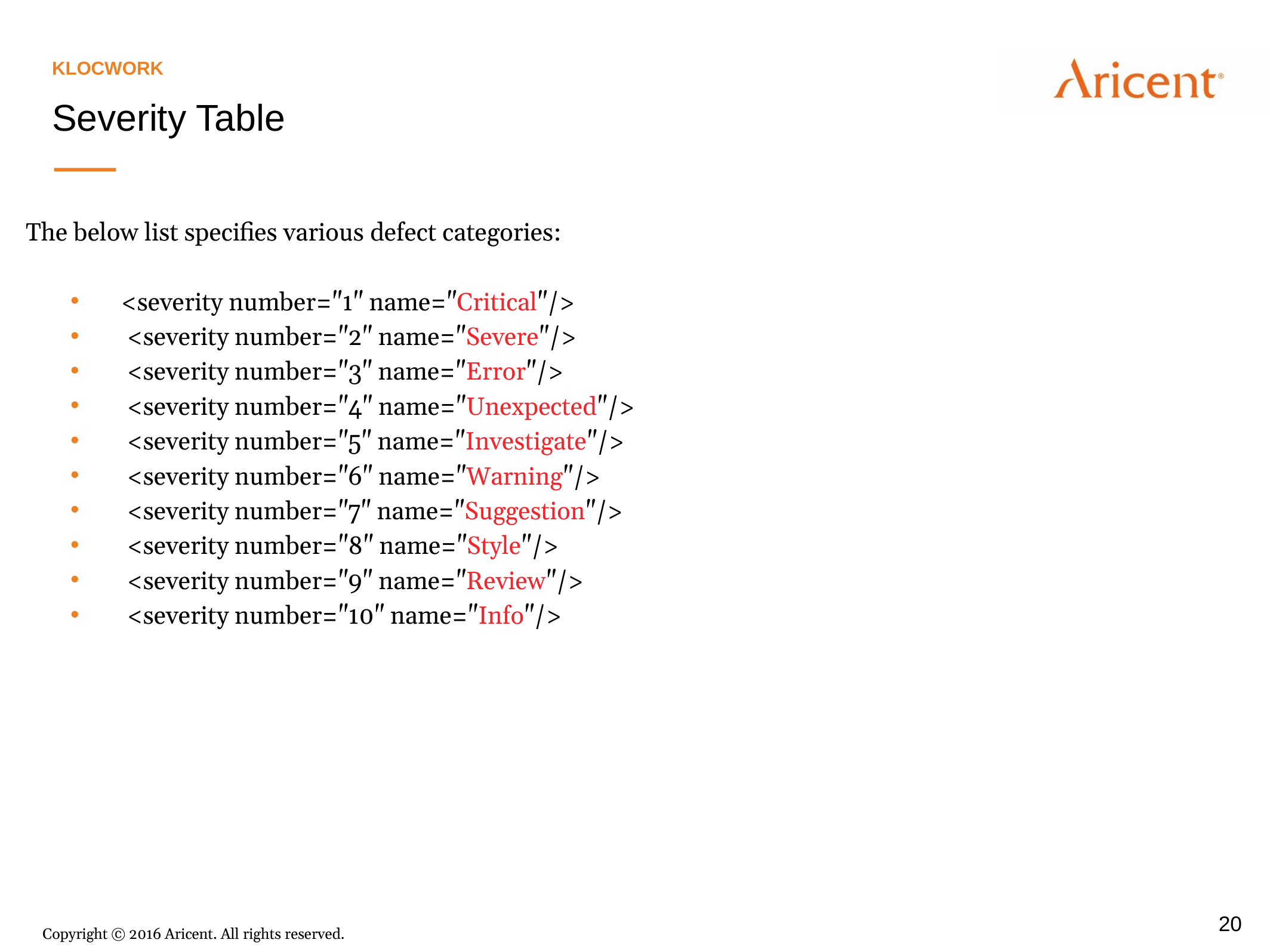

Klocwork
Severity Table
The below list specifies various defect categories:

 <severity number="1" name="Critical"/>
  <severity number="2" name="Severe"/>
  <severity number="3" name="Error"/>
  <severity number="4" name="Unexpected"/>
  <severity number="5" name="Investigate"/>
  <severity number="6" name="Warning"/>
  <severity number="7" name="Suggestion"/>
  <severity number="8" name="Style"/>
  <severity number="9" name="Review"/>
  <severity number="10" name="Info"/>